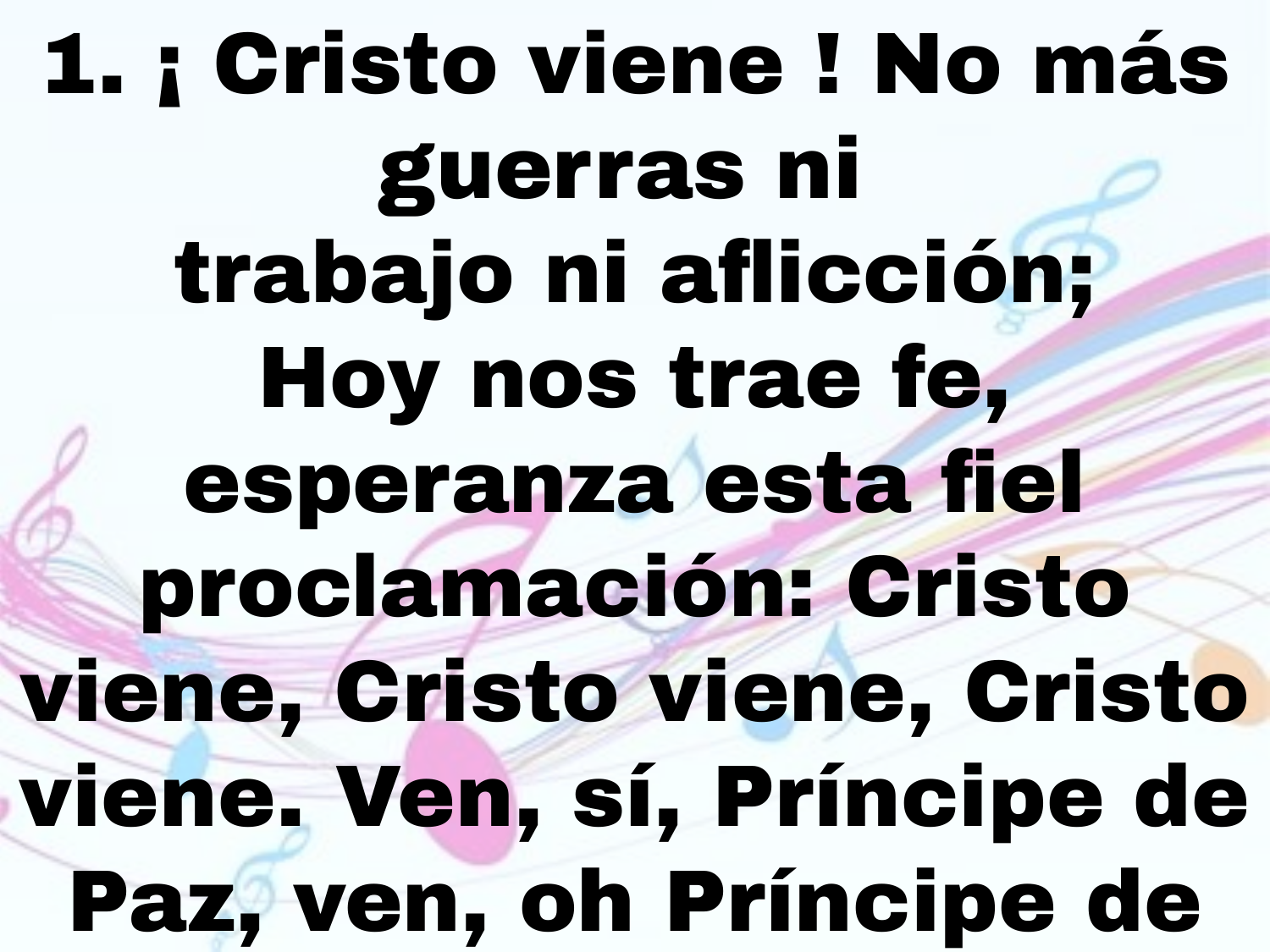

1. ¡ Cristo viene ! No más guerras ni
trabajo ni aflicción;
Hoy nos trae fe, esperanza esta fiel
proclamación: Cristo viene, Cristo viene, Cristo viene. Ven, sí, Príncipe de Paz, ven, oh Príncipe de paz.